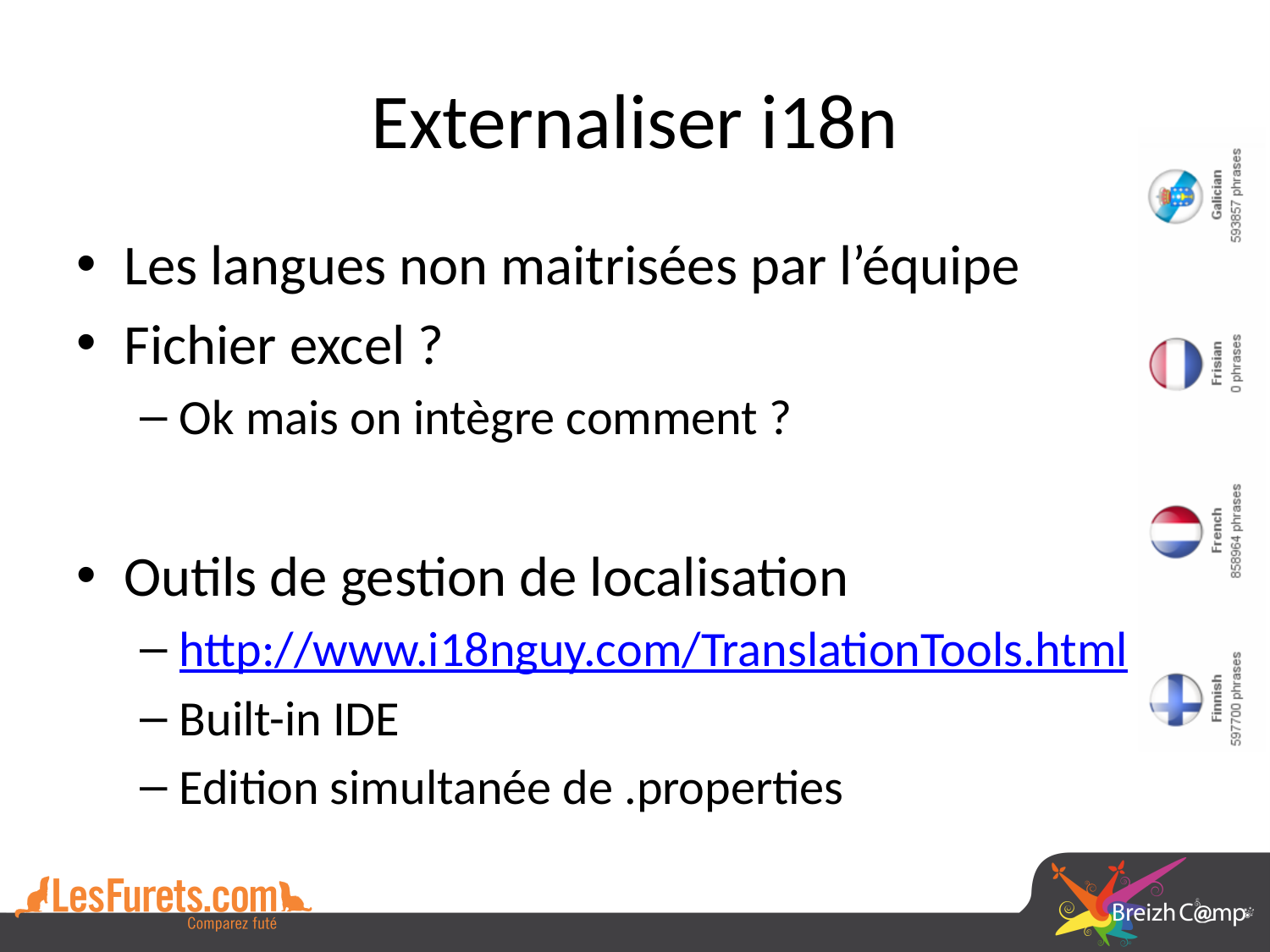

# Externaliser i18n
Les langues non maitrisées par l’équipe
Fichier excel ?
Ok mais on intègre comment ?

Outils de gestion de localisation
http://www.i18nguy.com/TranslationTools.html
Built-in IDE
Edition simultanée de .properties